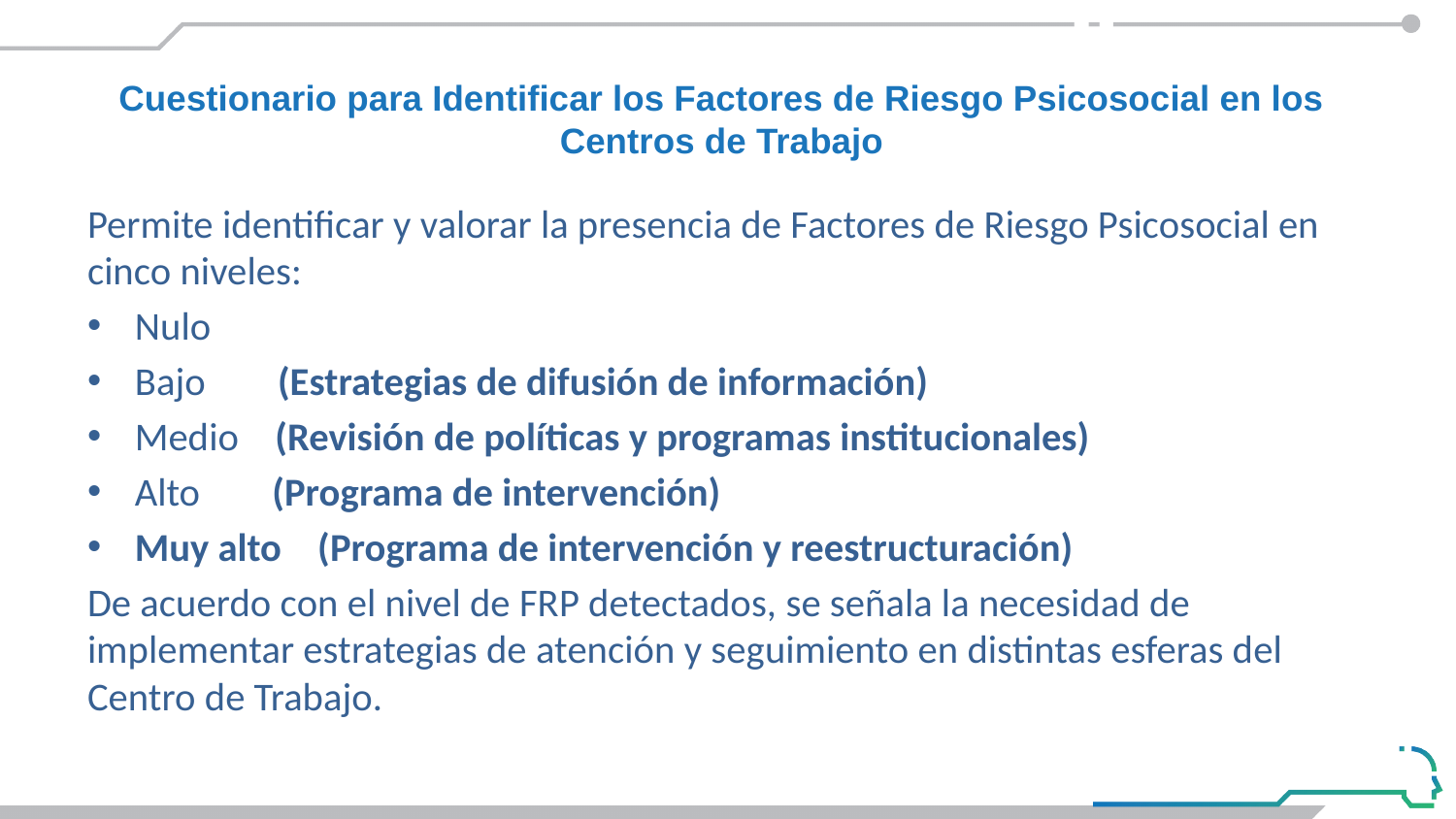

#
Cuestionario para Identificar los Factores de Riesgo Psicosocial en los Centros de Trabajo

Permite identificar y valorar la presencia de Factores de Riesgo Psicosocial en cinco niveles:
Nulo
Bajo        (Estrategias de difusión de información)
Medio    (Revisión de políticas y programas institucionales)
Alto        (Programa de intervención)
Muy alto    (Programa de intervención y reestructuración)
De acuerdo con el nivel de FRP detectados, se señala la necesidad de  implementar estrategias de atención y seguimiento en distintas esferas del Centro de Trabajo.